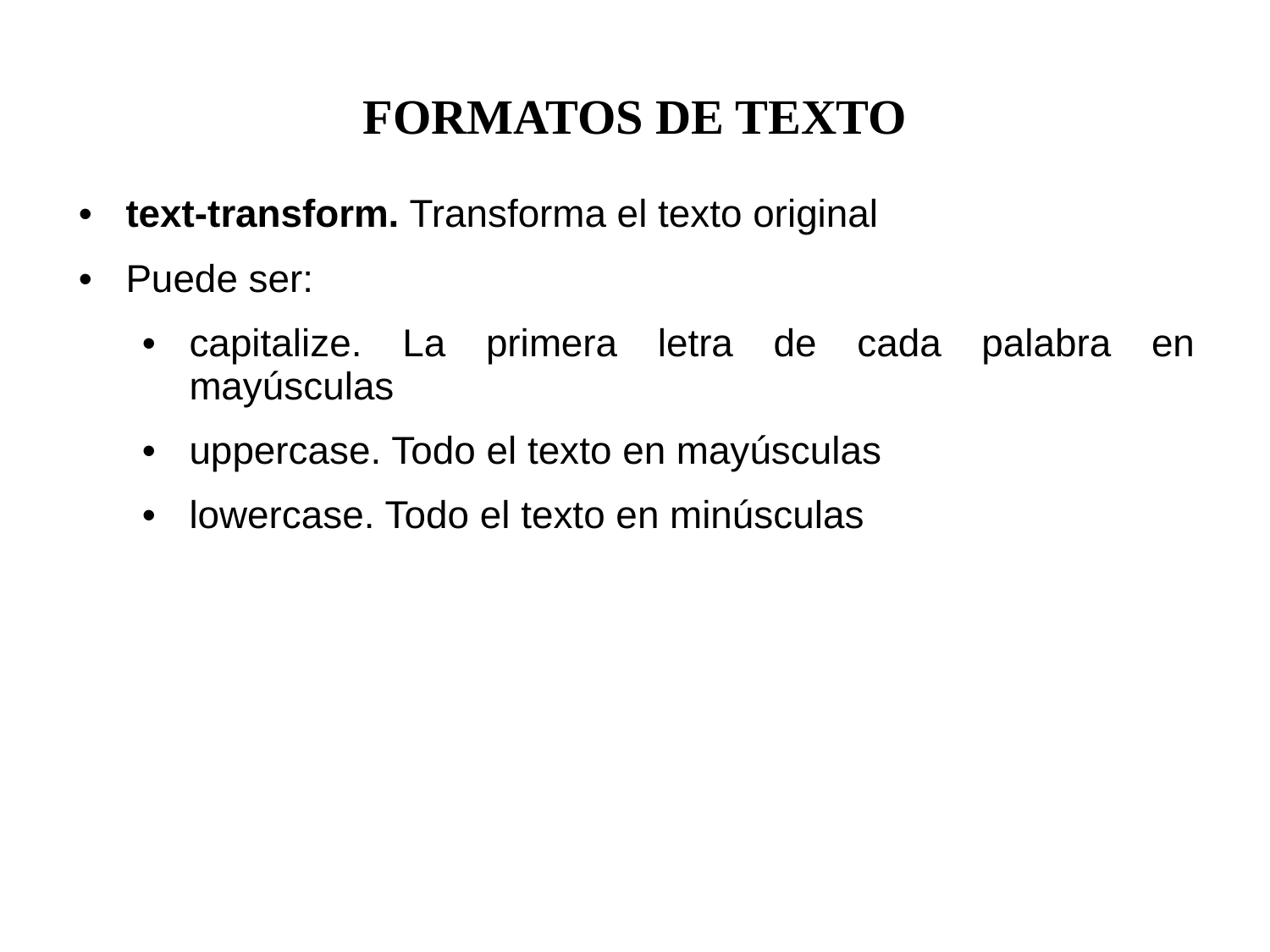

FORMATOS DE TEXTO
text-transform. Transforma el texto original
Puede ser:
capitalize. La primera letra de cada palabra en mayúsculas
uppercase. Todo el texto en mayúsculas
lowercase. Todo el texto en minúsculas